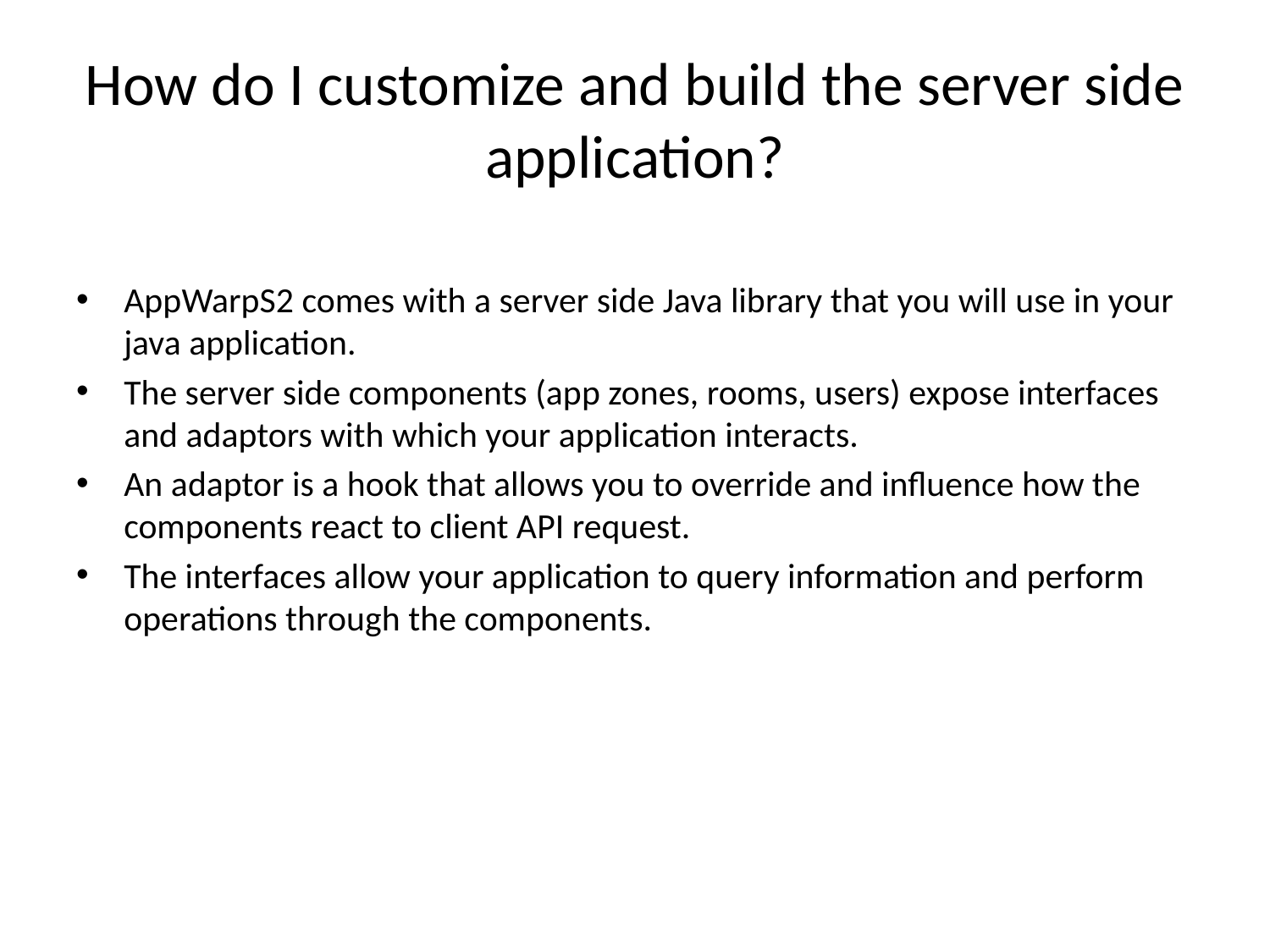

# How do I customize and build the server side application?
AppWarpS2 comes with a server side Java library that you will use in your java application.
The server side components (app zones, rooms, users) expose interfaces and adaptors with which your application interacts.
An adaptor is a hook that allows you to override and influence how the components react to client API request.
The interfaces allow your application to query information and perform operations through the components.